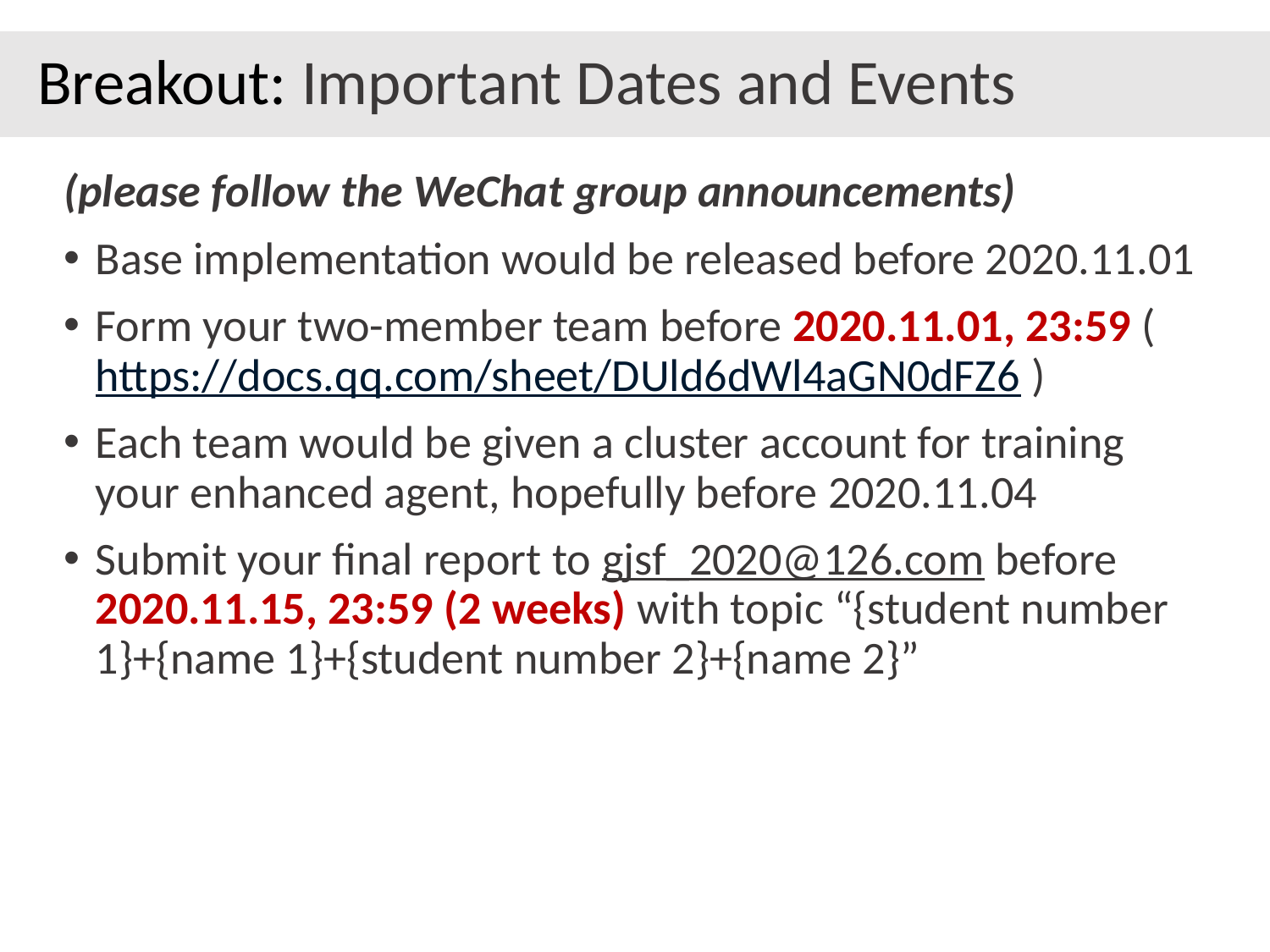

# Breakout: Important Dates and Events
(please follow the WeChat group announcements)
Base implementation would be released before 2020.11.01
Form your two-member team before 2020.11.01, 23:59 (https://docs.qq.com/sheet/DUld6dWl4aGN0dFZ6 )
Each team would be given a cluster account for training your enhanced agent, hopefully before 2020.11.04
Submit your final report to gjsf_2020@126.com before 2020.11.15, 23:59 (2 weeks) with topic “{student number 1}+{name 1}+{student number 2}+{name 2}”